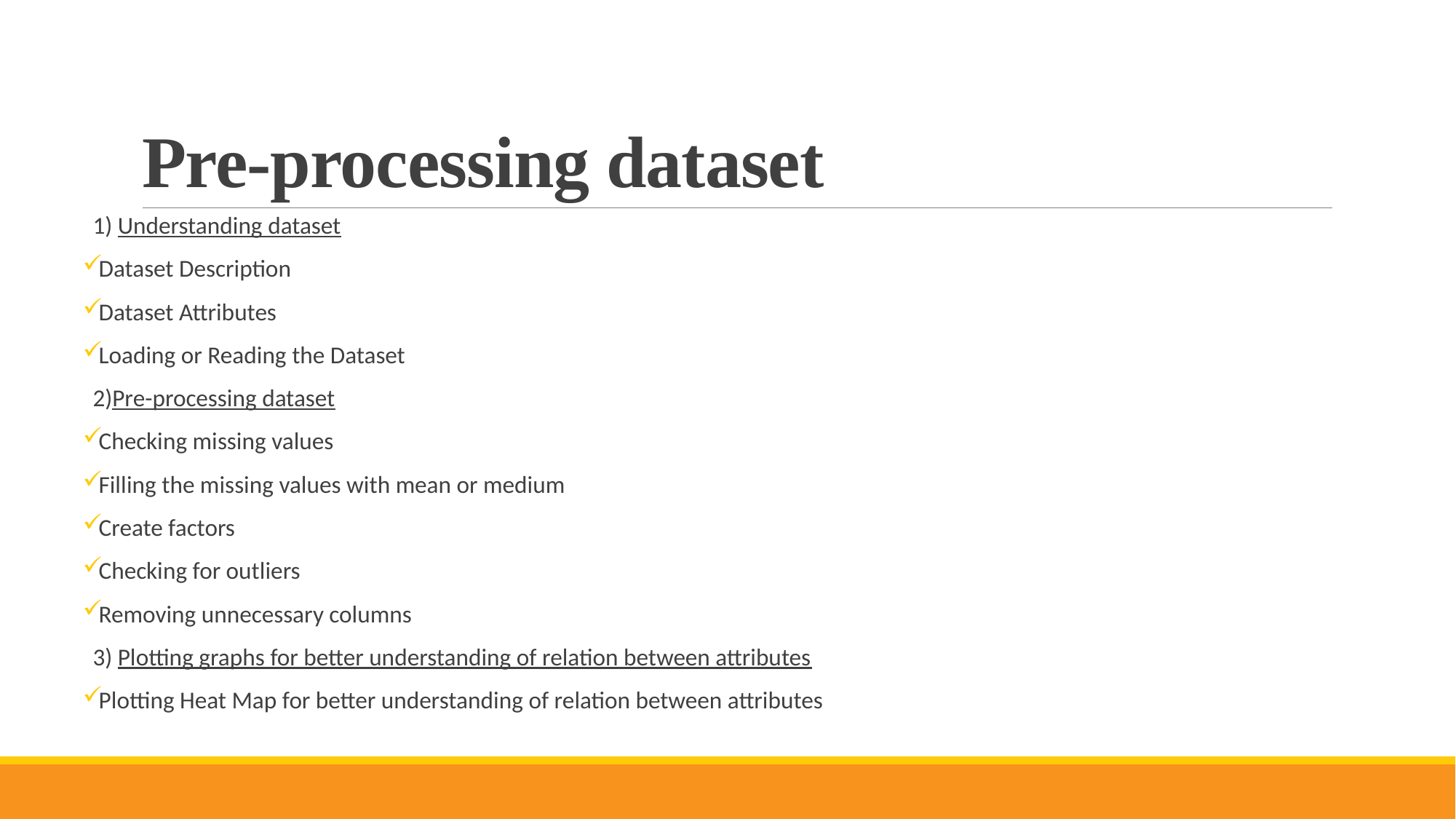

# Pre-processing dataset
1) Understanding dataset
Dataset Description
Dataset Attributes
Loading or Reading the Dataset
2)Pre-processing dataset
Checking missing values
Filling the missing values with mean or medium
Create factors
Checking for outliers
Removing unnecessary columns
3) Plotting graphs for better understanding of relation between attributes
Plotting Heat Map for better understanding of relation between attributes